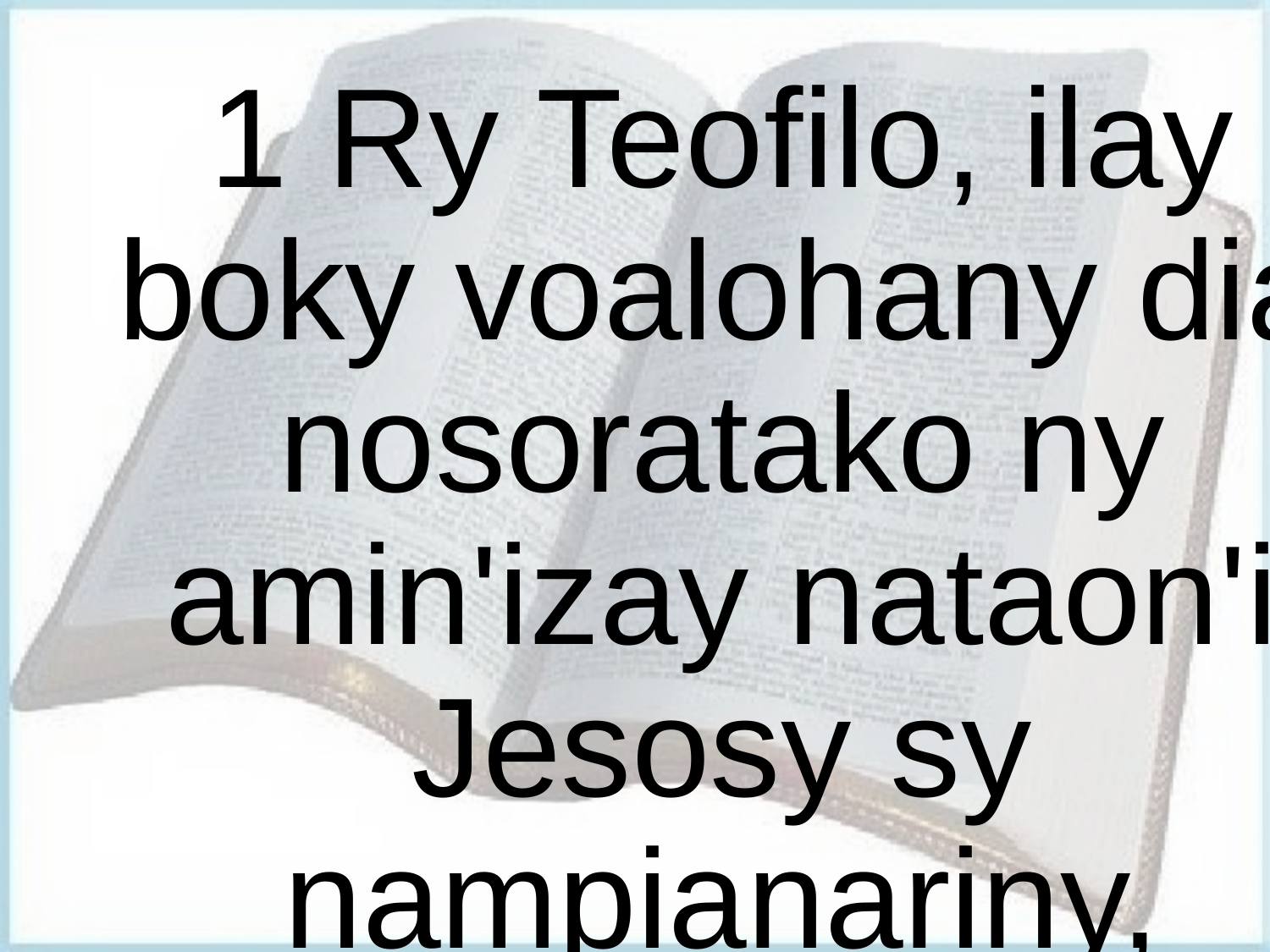

# 1 Ry Teofilo, ilay boky voalohany dia nosoratako ny amin'izay nataon'i Jesosy sy nampianariny,